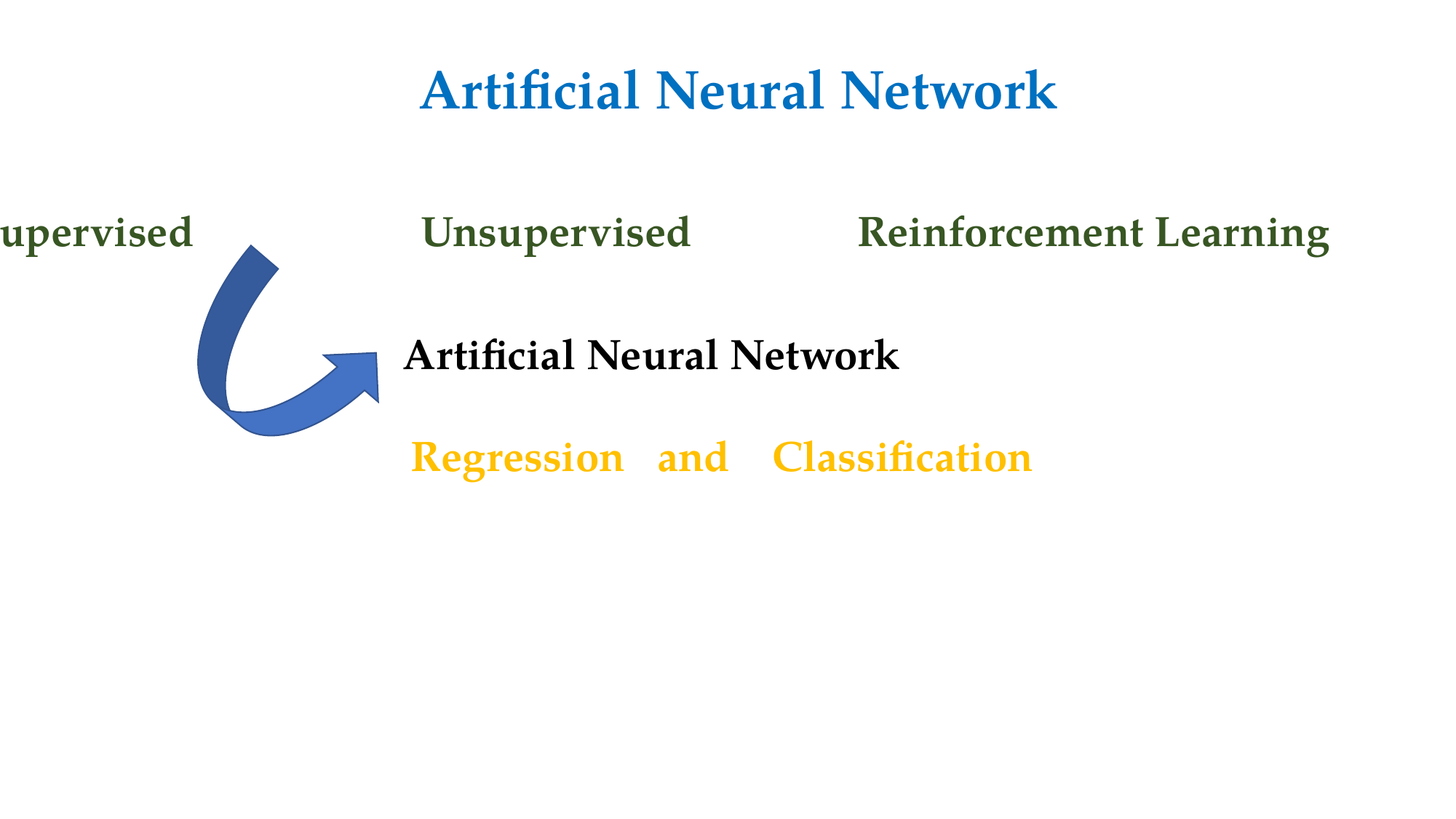

# Artificial Neural Network
Supervised		 Unsupervised		 Reinforcement Learning

Artificial Neural Network

	    Regression   and    Classification